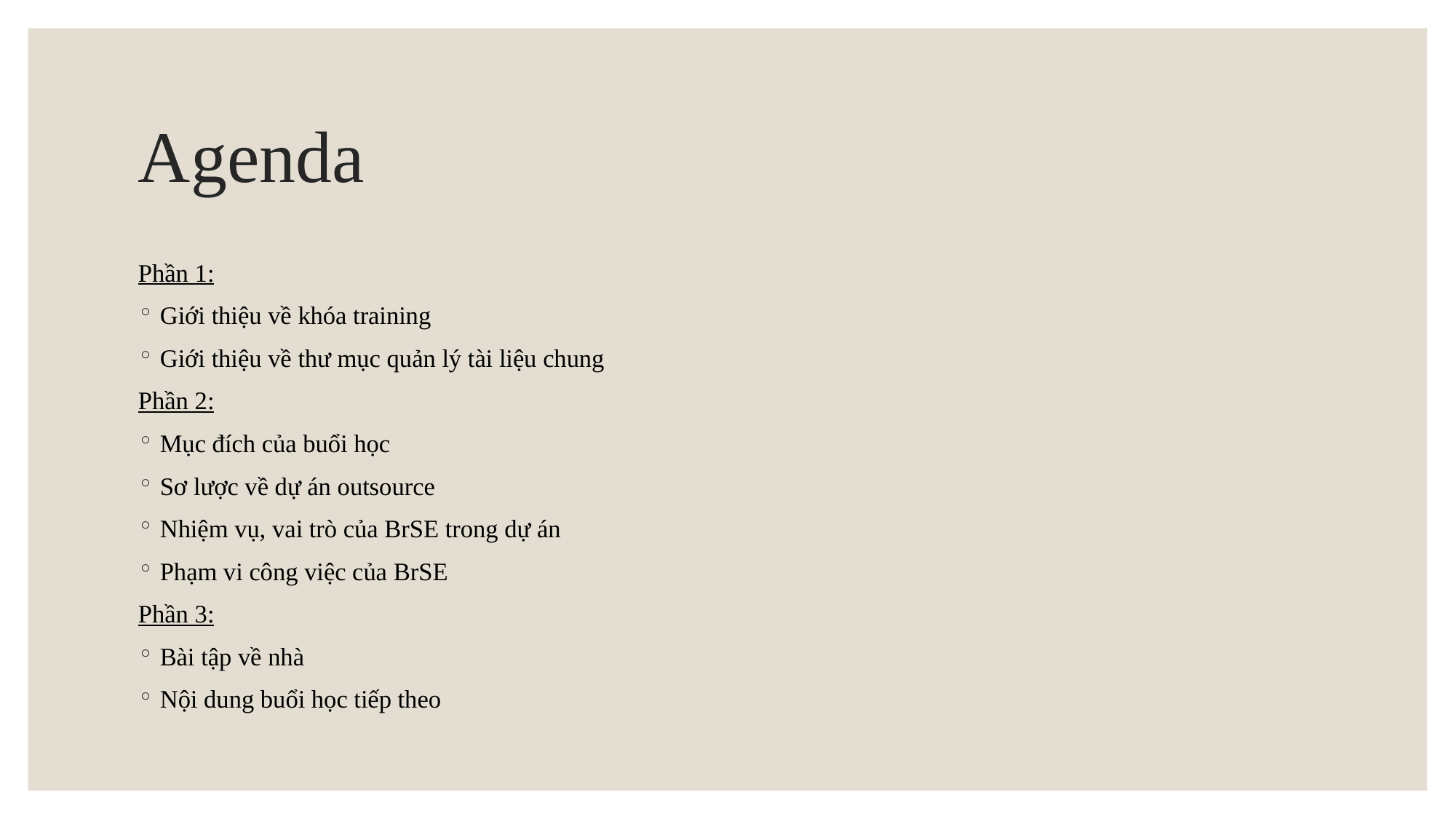

# Agenda
Phần 1:
Giới thiệu về khóa training
Giới thiệu về thư mục quản lý tài liệu chung
Phần 2:
Mục đích của buổi học
Sơ lược về dự án outsource
Nhiệm vụ, vai trò của BrSE trong dự án
Phạm vi công việc của BrSE
Phần 3:
Bài tập về nhà
Nội dung buổi học tiếp theo